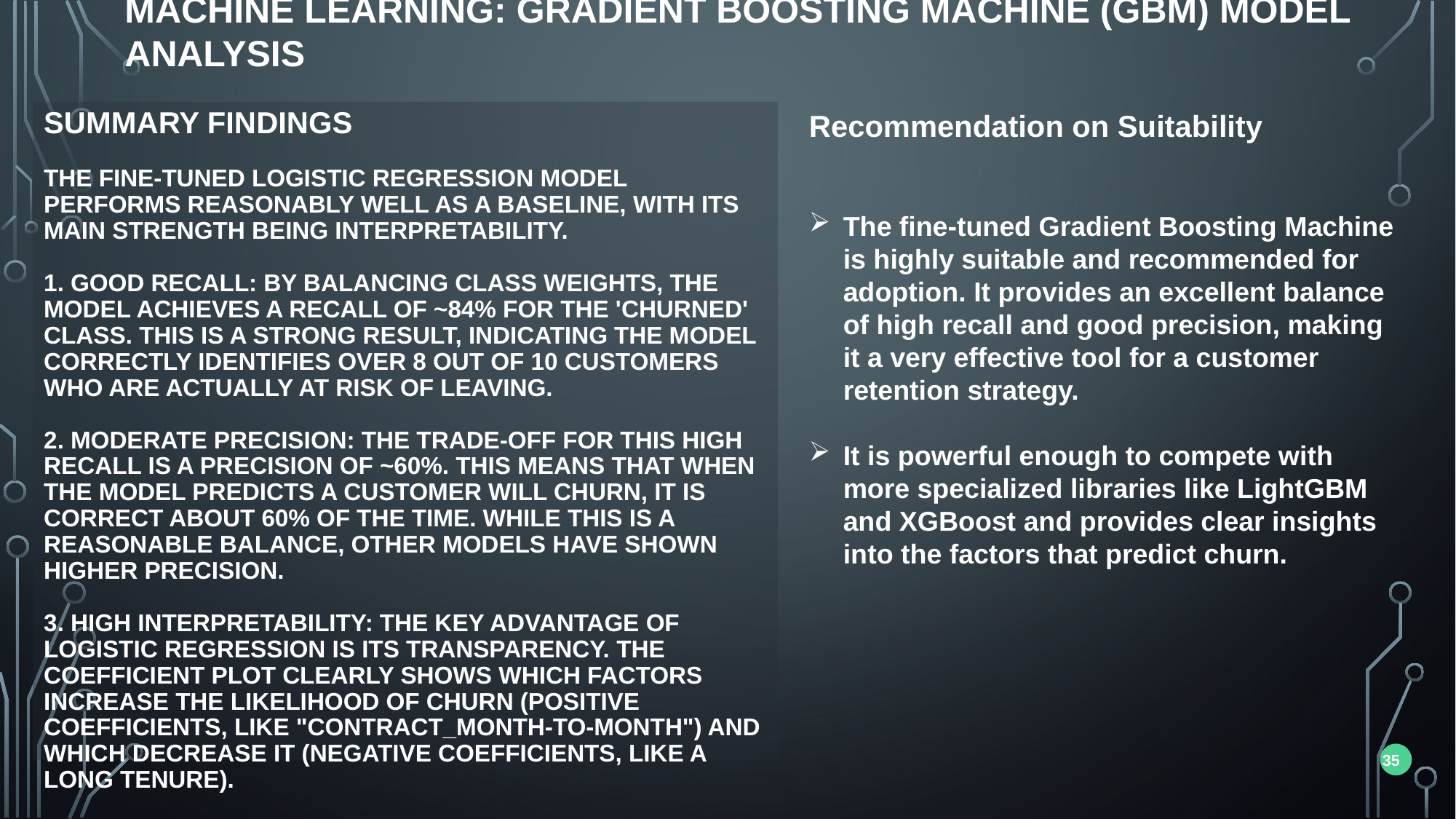

Machine Learning: Gradient Boosting machine (GBM) model analysis

Summary Findings

The fine-tuned Logistic Regression model performs reasonably well as a baseline, with its main strength being interpretability.

1. Good Recall: By balancing class weights, the model achieves a recall of ~84% for the 'Churned' class. This is a strong result, indicating the model correctly identifies over 8 out of 10 customers who are actually at risk of leaving.

2. Moderate Precision: The trade-off for this high recall is a precision of ~60%. This means that when the model predicts a customer will churn, it is correct about 60% of the time. While this is a reasonable balance, other models have shown higher precision.

3. High Interpretability: The key advantage of Logistic Regression is its transparency. The coefficient plot clearly shows which factors increase the likelihood of churn (positive coefficients, like "Contract_Month-to-month") and which decrease it (negative coefficients, like a long tenure).
Recommendation on Suitability

The fine-tuned Gradient Boosting Machine is highly suitable and recommended for adoption. It provides an excellent balance of high recall and good precision, making it a very effective tool for a customer retention strategy.

It is powerful enough to compete with more specialized libraries like LightGBM and XGBoost and provides clear insights into the factors that predict churn.
35